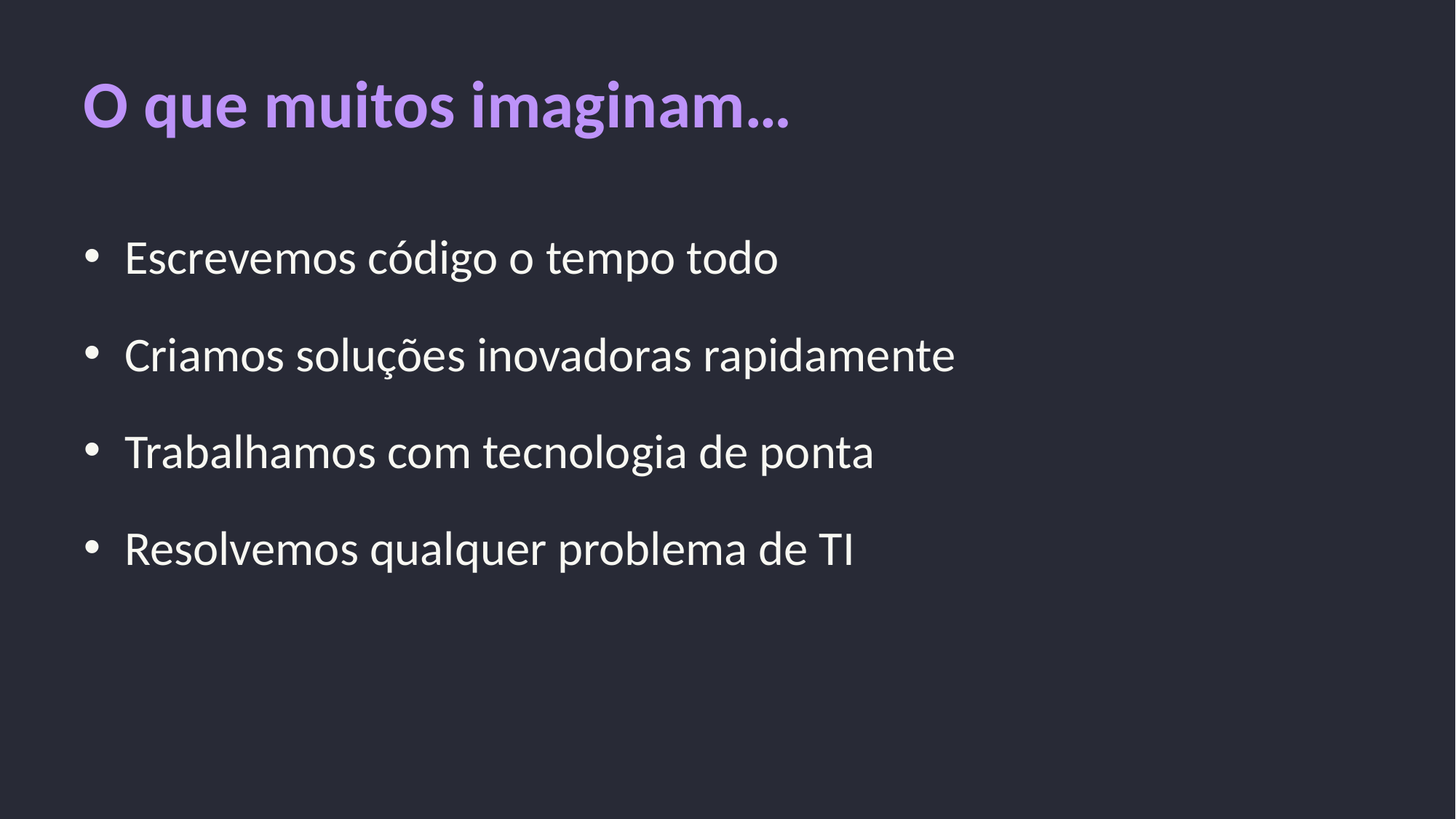

# O que muitos imaginam…
Escrevemos código o tempo todo
Criamos soluções inovadoras rapidamente
Trabalhamos com tecnologia de ponta
Resolvemos qualquer problema de TI